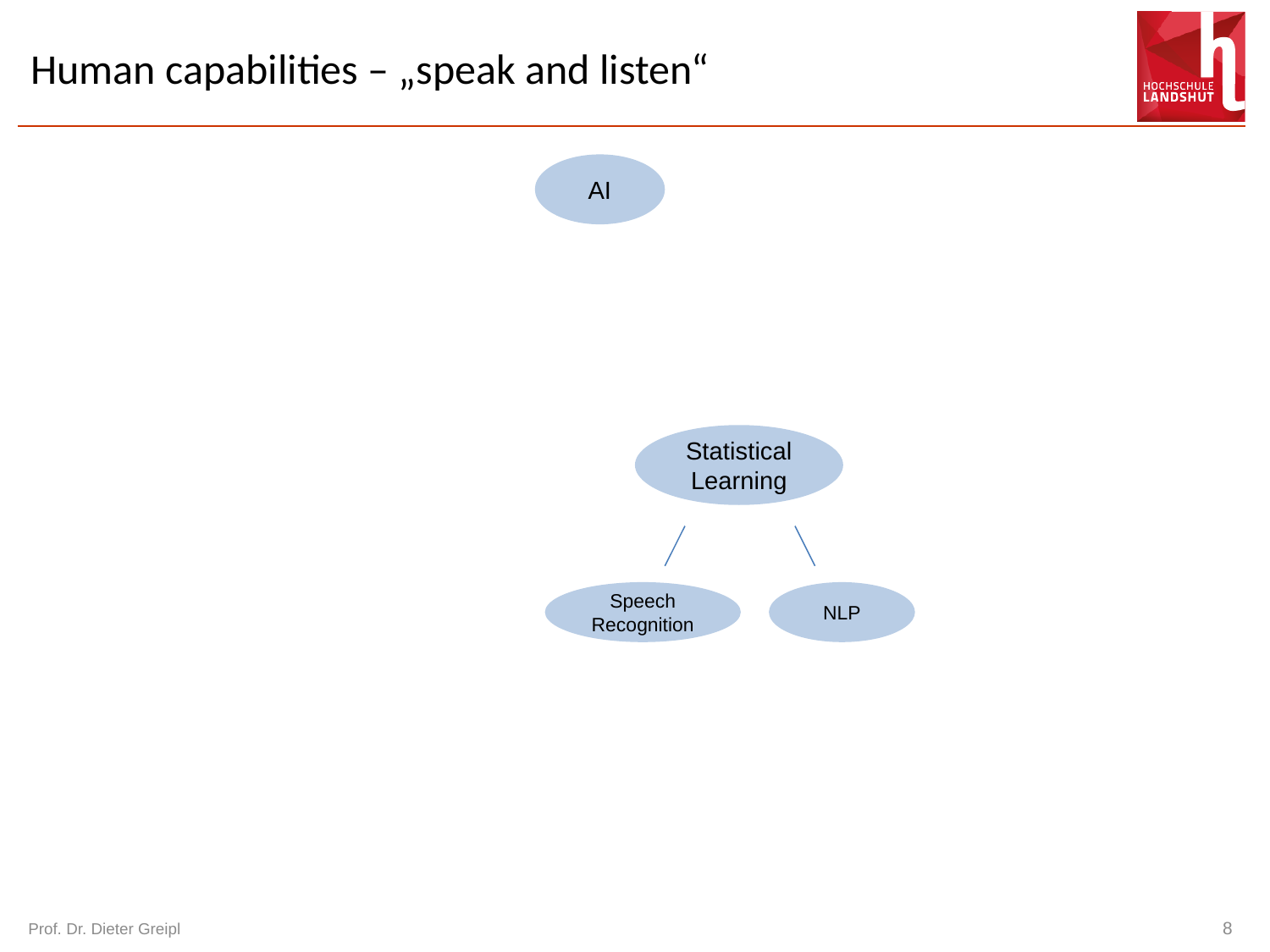

# Human capabilities – „speak and listen“
AI
Statistical Learning
Speech Recognition
NLP
Prof. Dr. Dieter Greipl
8